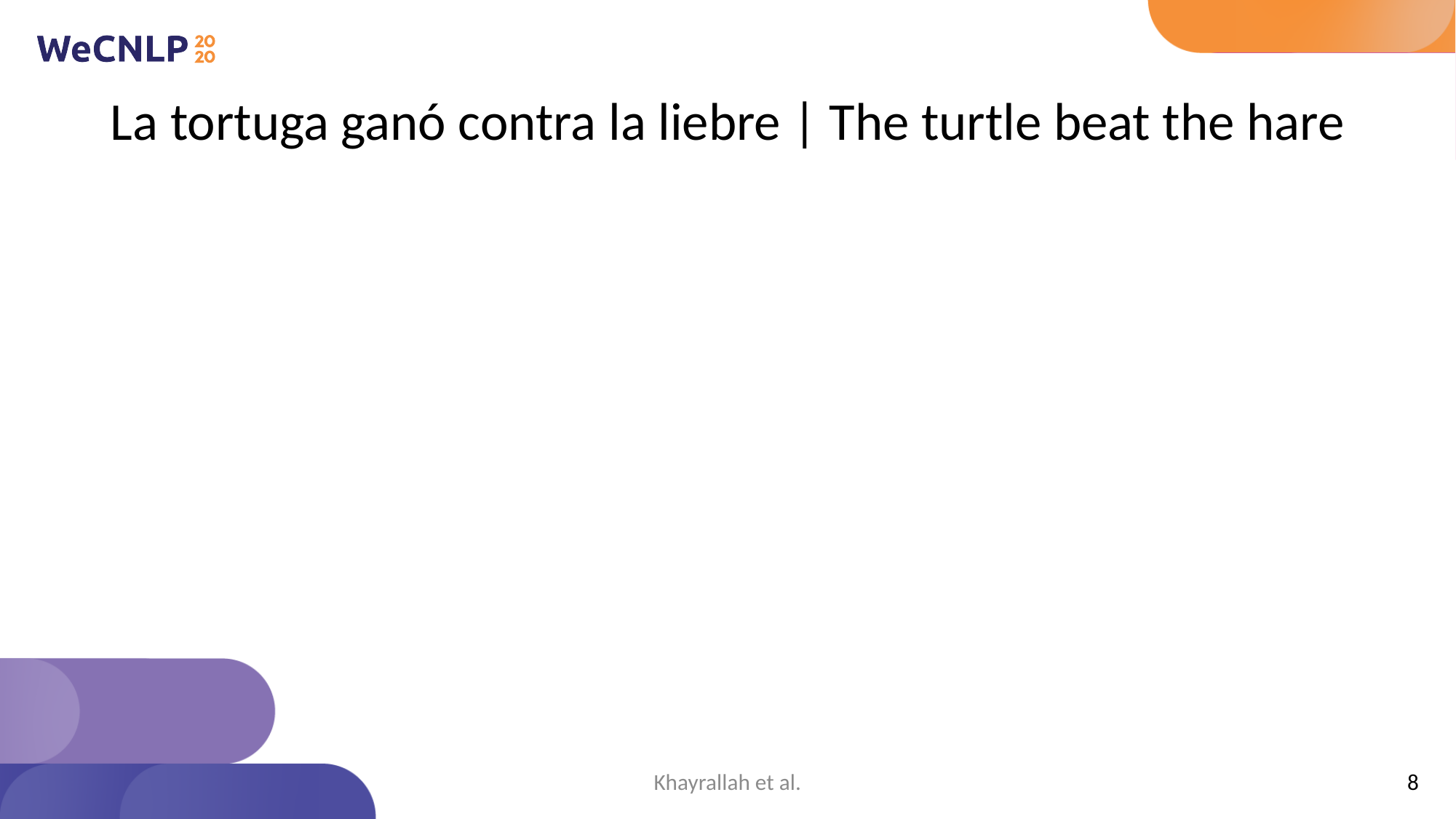

La tortuga ganó contra la liebre | The turtle beat the hare
#

Khayrallah et al.
8